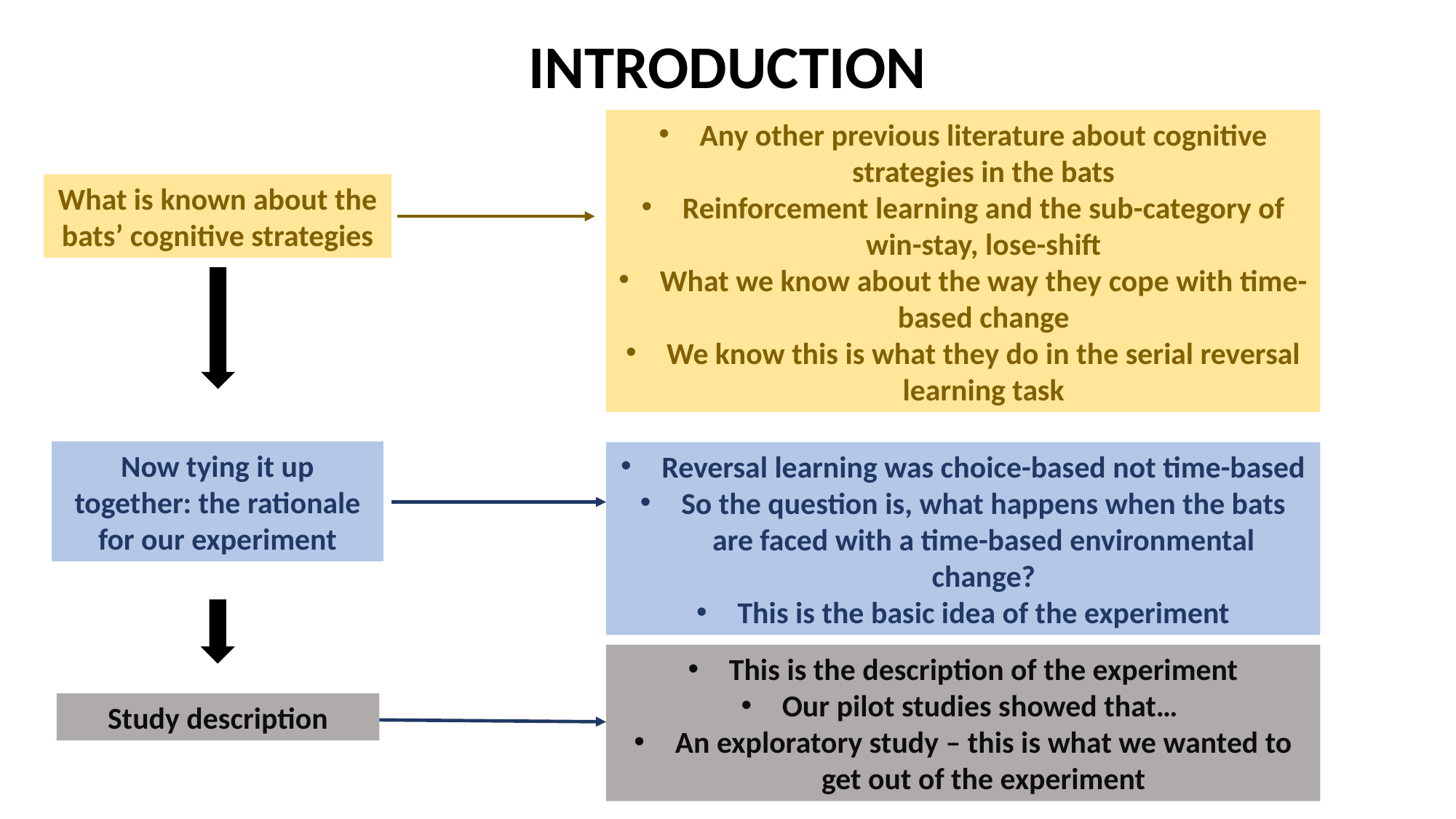

INTRODUCTION
Any other previous literature about cognitive strategies in the bats
Reinforcement learning and the sub-category of win-stay, lose-shift
What we know about the way they cope with time-based change
We know this is what they do in the serial reversal learning task
What is known about the bats’ cognitive strategies

Now tying it up together: the rationale for our experiment
Reversal learning was choice-based not time-based
So the question is, what happens when the bats are faced with a time-based environmental change?
This is the basic idea of the experiment

This is the description of the experiment
Our pilot studies showed that…
An exploratory study – this is what we wanted to get out of the experiment
Study description